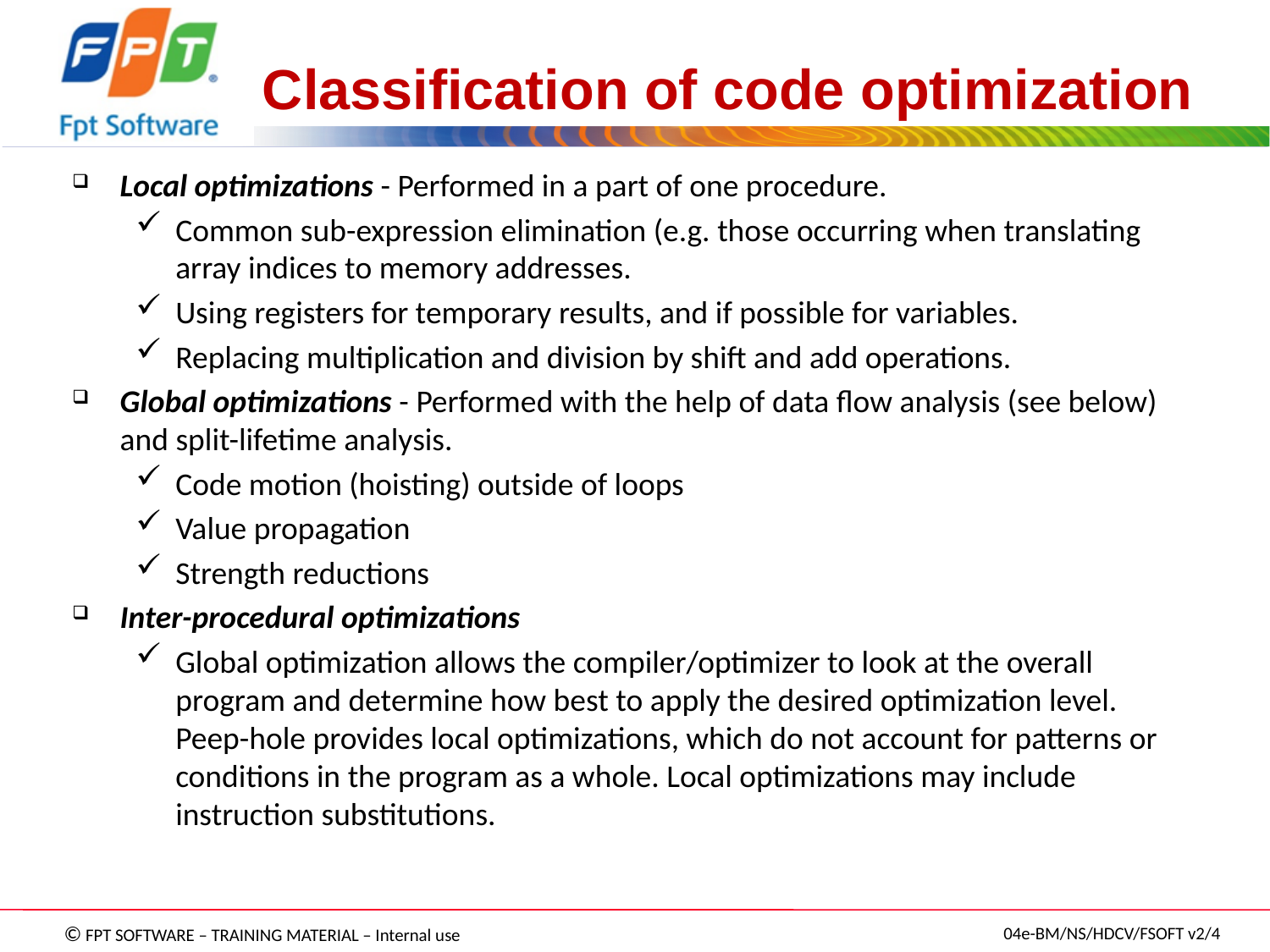

# Classification of code optimization
Local optimizations - Performed in a part of one procedure.
Common sub-expression elimination (e.g. those occurring when translating array indices to memory addresses.
Using registers for temporary results, and if possible for variables.
Replacing multiplication and division by shift and add operations.
Global optimizations - Performed with the help of data flow analysis (see below) and split-lifetime analysis.
Code motion (hoisting) outside of loops
Value propagation
Strength reductions
Inter-procedural optimizations
Global optimization allows the compiler/optimizer to look at the overall program and determine how best to apply the desired optimization level. Peep-hole provides local optimizations, which do not account for patterns or conditions in the program as a whole. Local optimizations may include instruction substitutions.